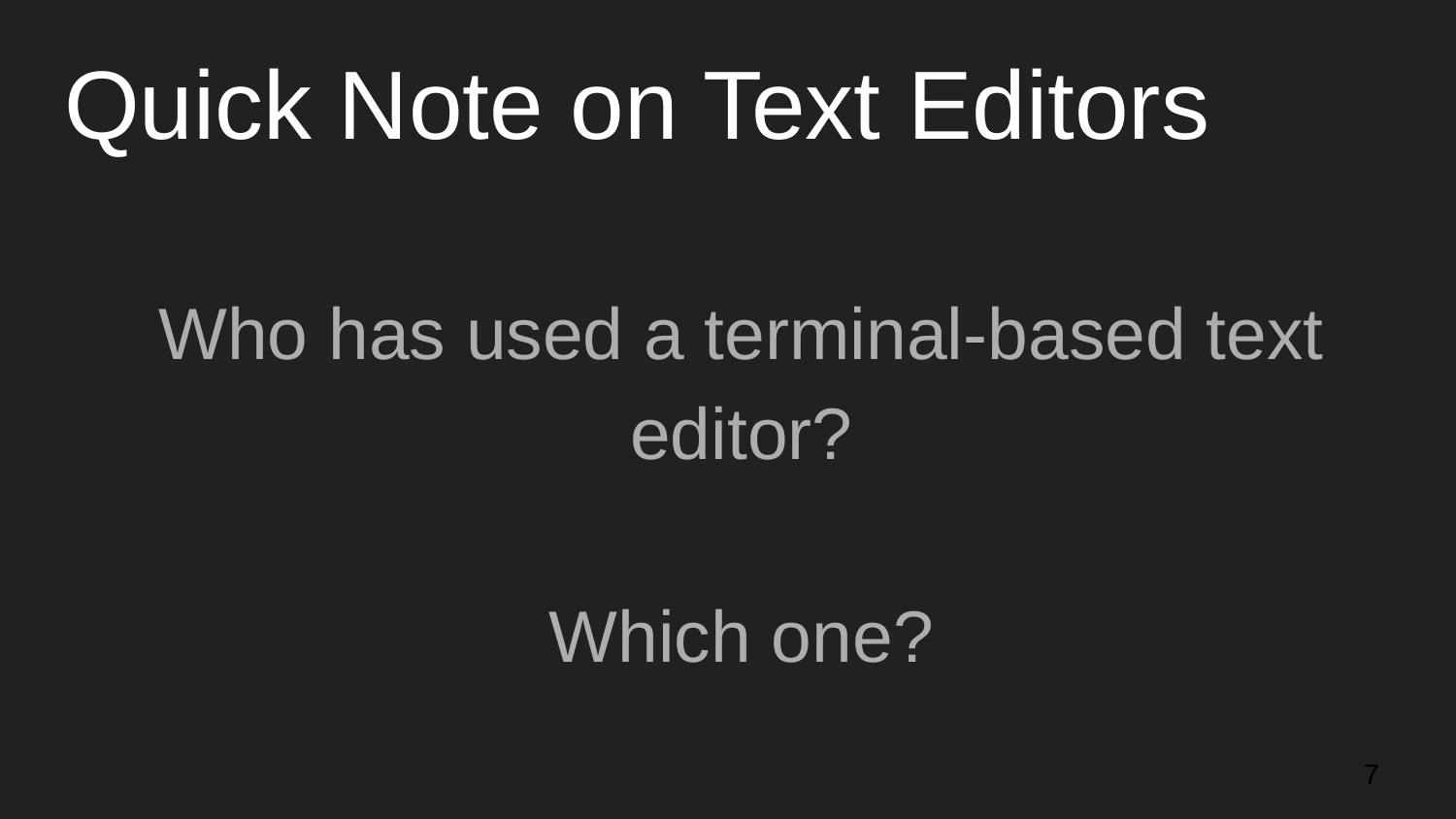

# Quick Note on Text Editors
Who has used a terminal-based text editor?
Which one?
7